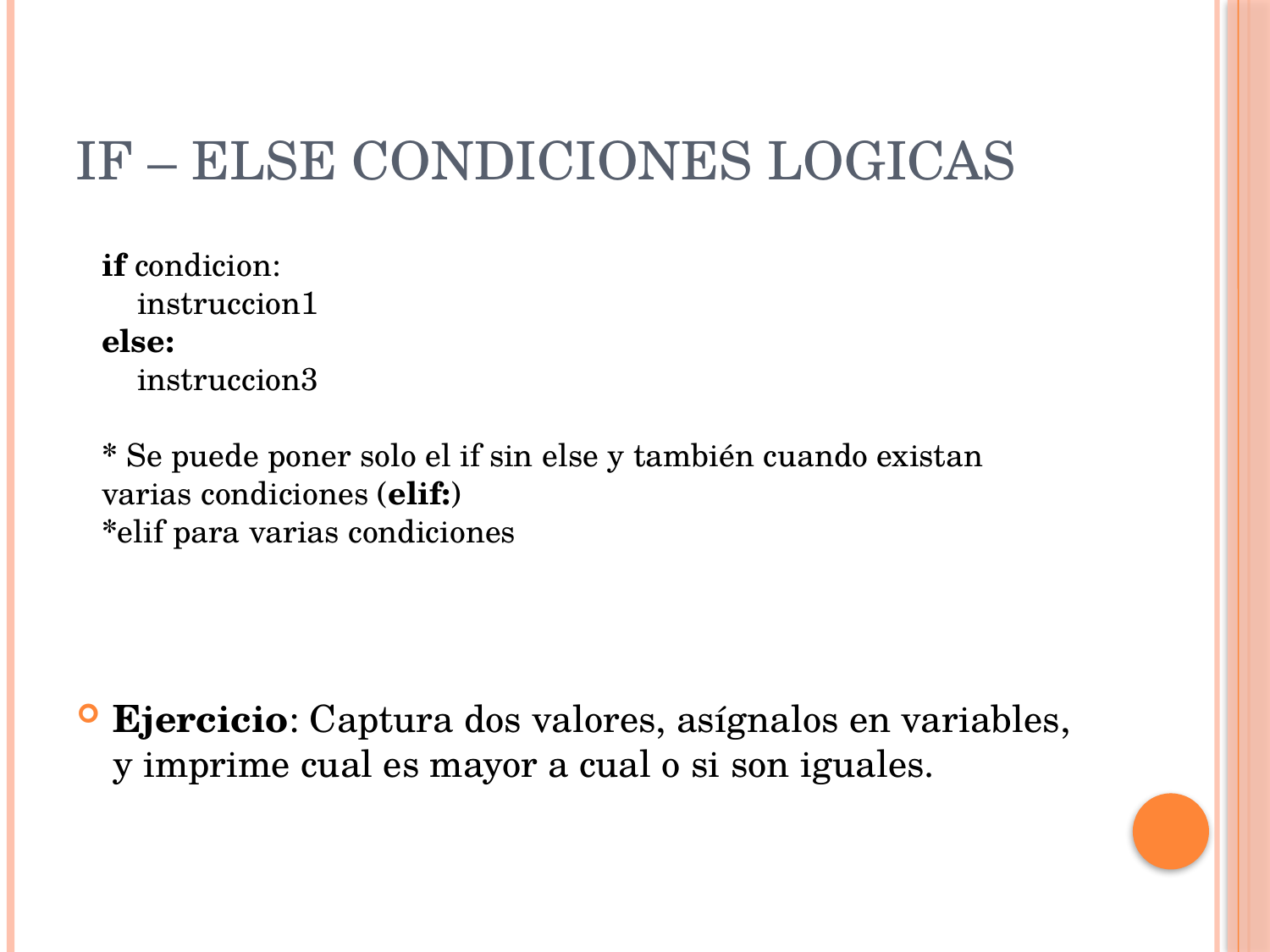

# If – else Condiciones logicas

if condicion:
    instruccion1
else:
    instruccion3

* Se puede poner solo el if sin else y también cuando existan varias condiciones (elif:)
*elif para varias condiciones
Ejercicio: Captura dos valores, asígnalos en variables, y imprime cual es mayor a cual o si son iguales.